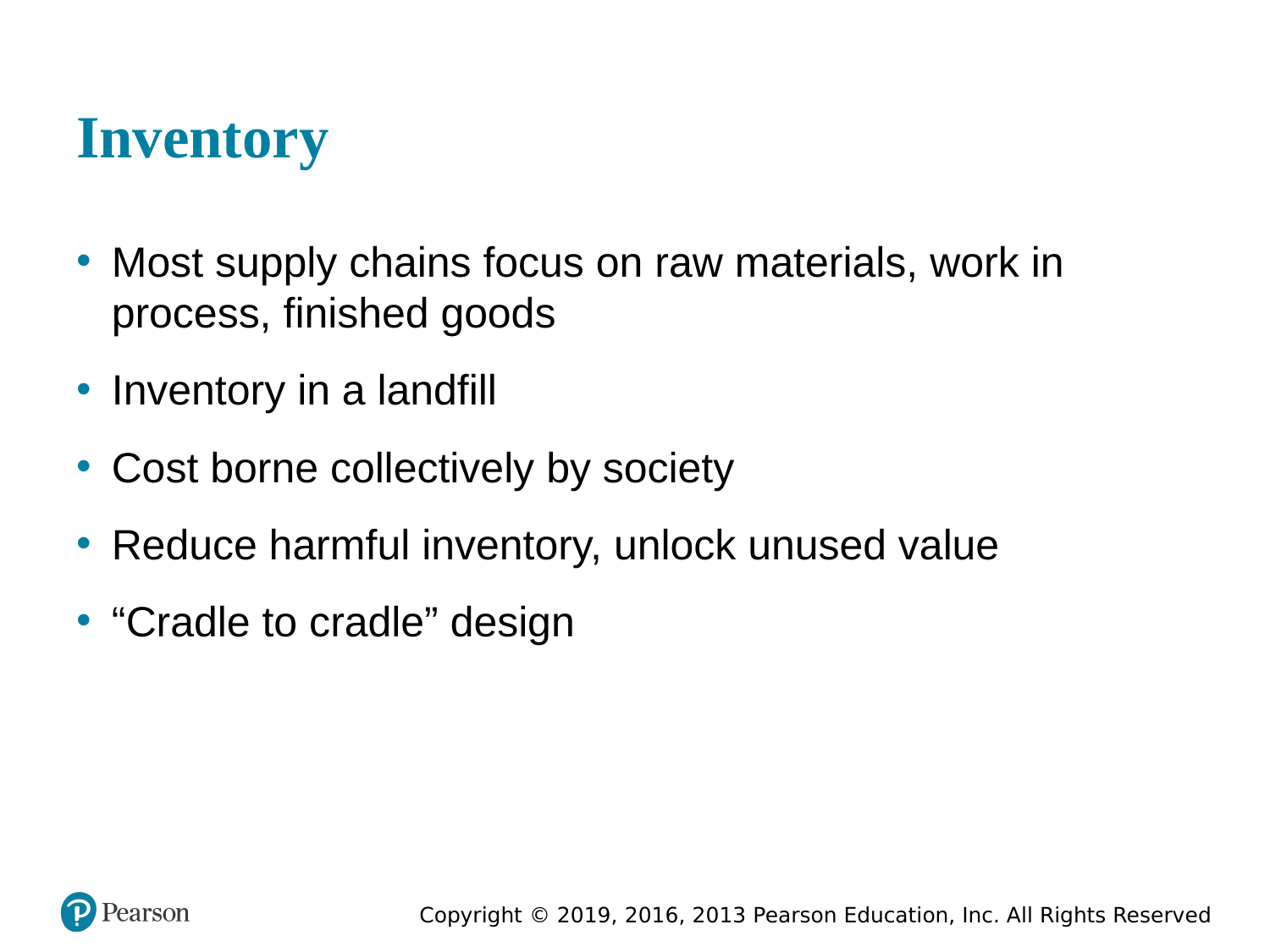

# Inventory
Most supply chains focus on raw materials, work in process, finished goods
Inventory in a landfill
Cost borne collectively by society
Reduce harmful inventory, unlock unused value
“Cradle to cradle” design